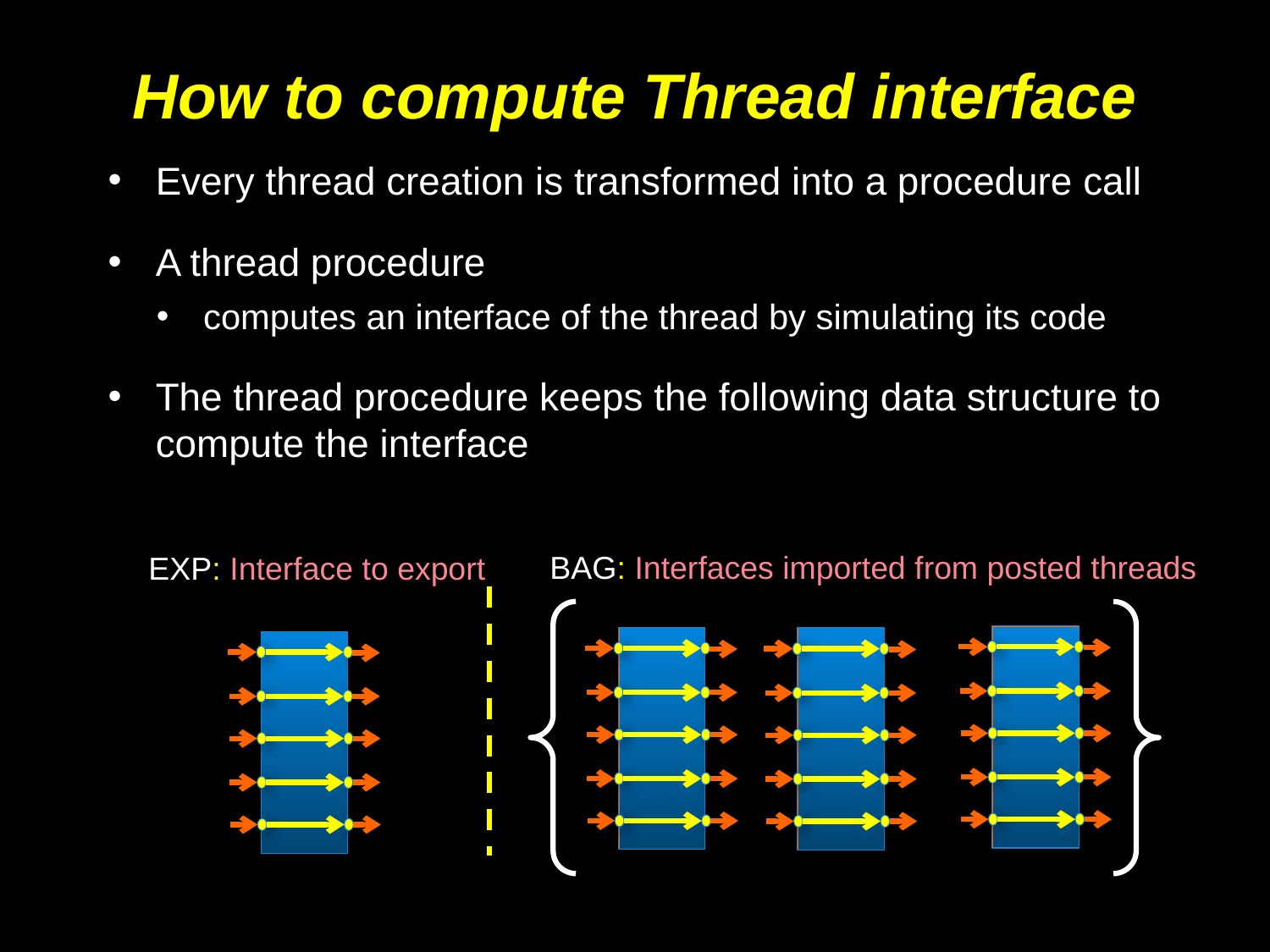

# How to compute Thread interface
Every thread creation is transformed into a procedure call
A thread procedure
computes an interface of the thread by simulating its code
The thread procedure keeps the following data structure to compute the interface
BAG: Interfaces imported from posted threads
EXP: Interface to export